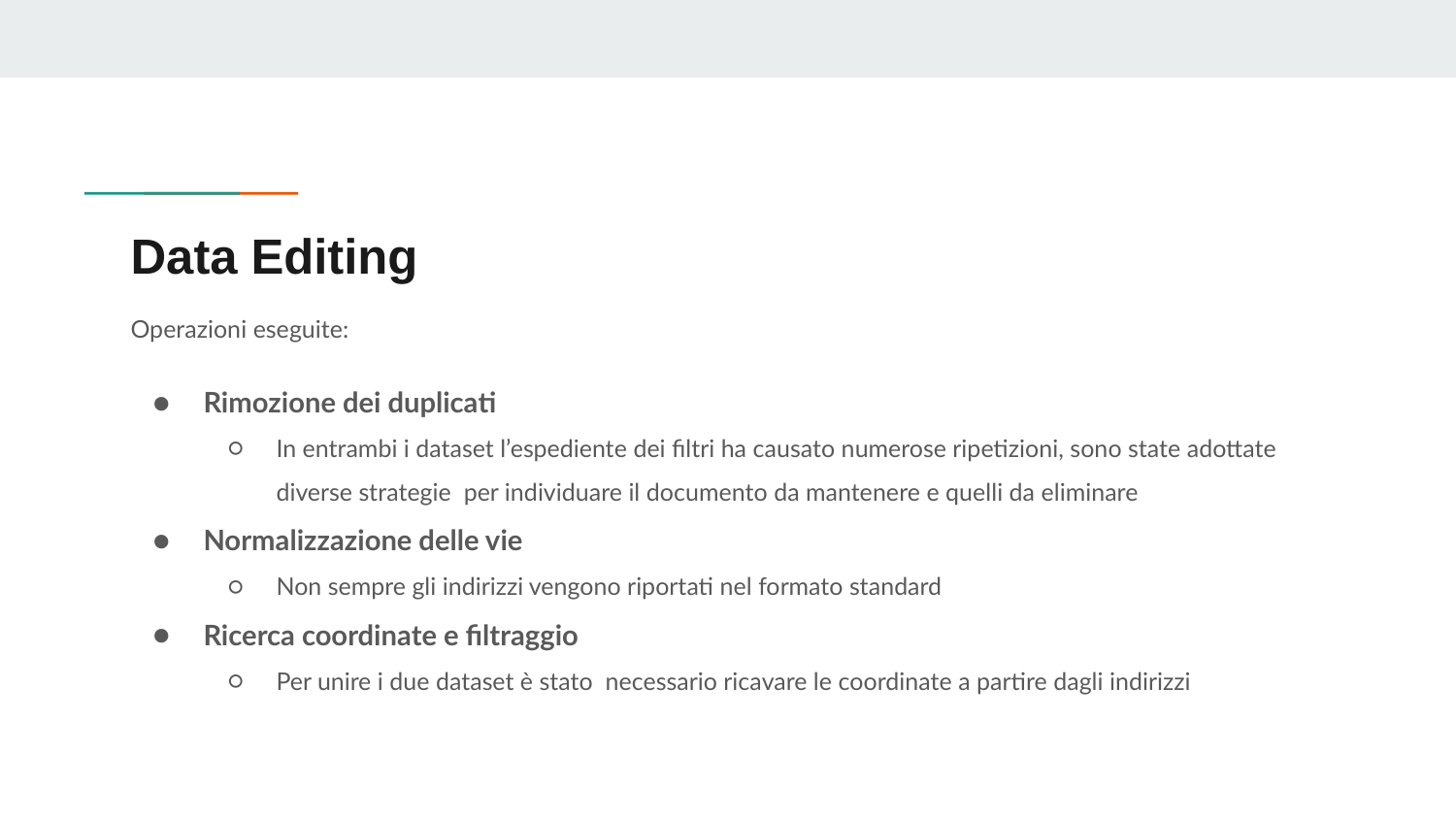

# Data Editing
Operazioni eseguite:
Rimozione dei duplicati
In entrambi i dataset l’espediente dei filtri ha causato numerose ripetizioni, sono state adottate diverse strategie  per individuare il documento da mantenere e quelli da eliminare
Normalizzazione delle vie
Non sempre gli indirizzi vengono riportati nel formato standard
Ricerca coordinate e filtraggio
Per unire i due dataset è stato  necessario ricavare le coordinate a partire dagli indirizzi